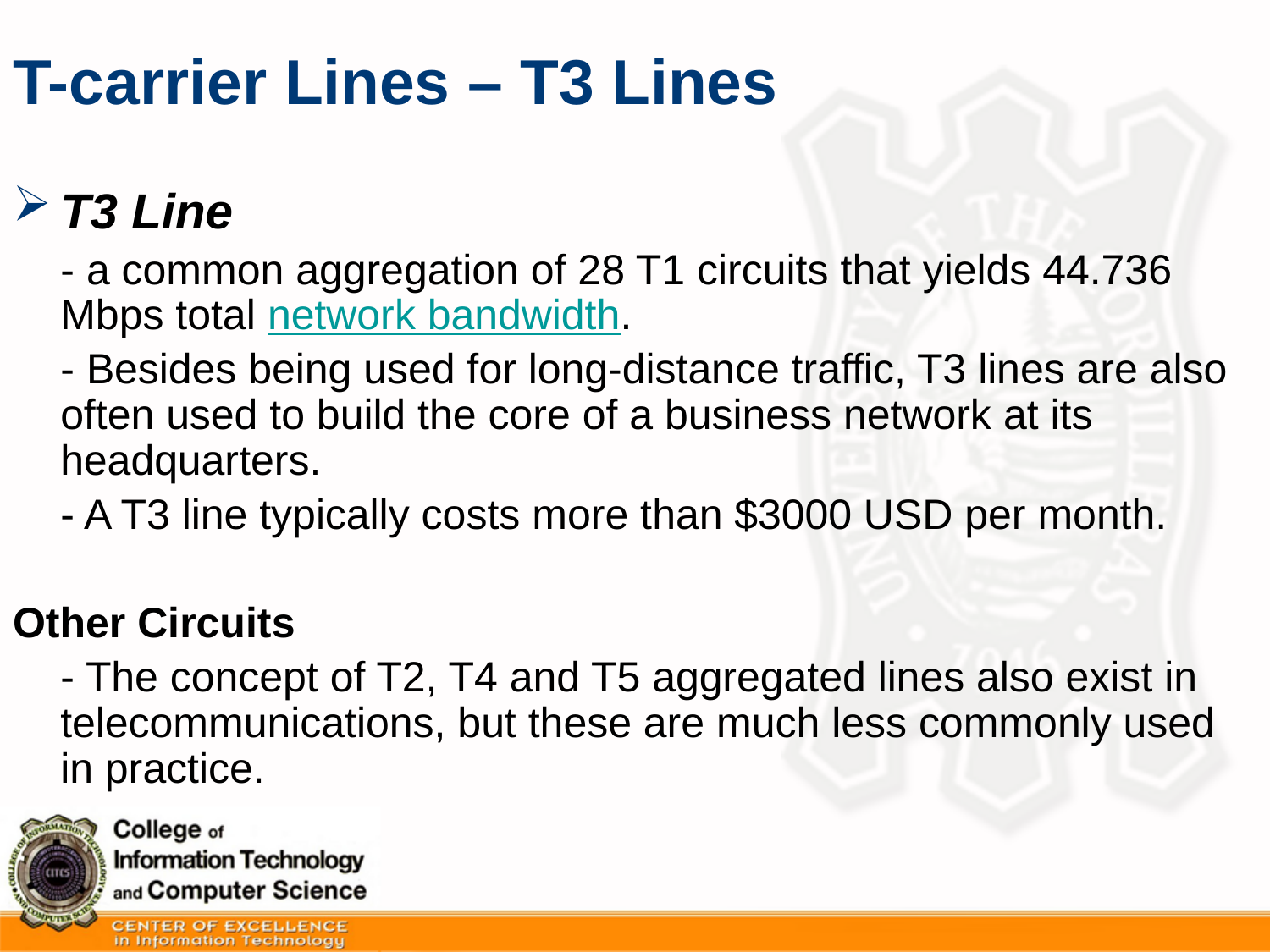

# T-carrier Lines – T3 Lines
T3 Line
	- a common aggregation of 28 T1 circuits that yields 44.736 Mbps total network bandwidth.
	- Besides being used for long-distance traffic, T3 lines are also often used to build the core of a business network at its headquarters.
	- A T3 line typically costs more than $3000 USD per month.

Other Circuits
	- The concept of T2, T4 and T5 aggregated lines also exist in telecommunications, but these are much less commonly used in practice.